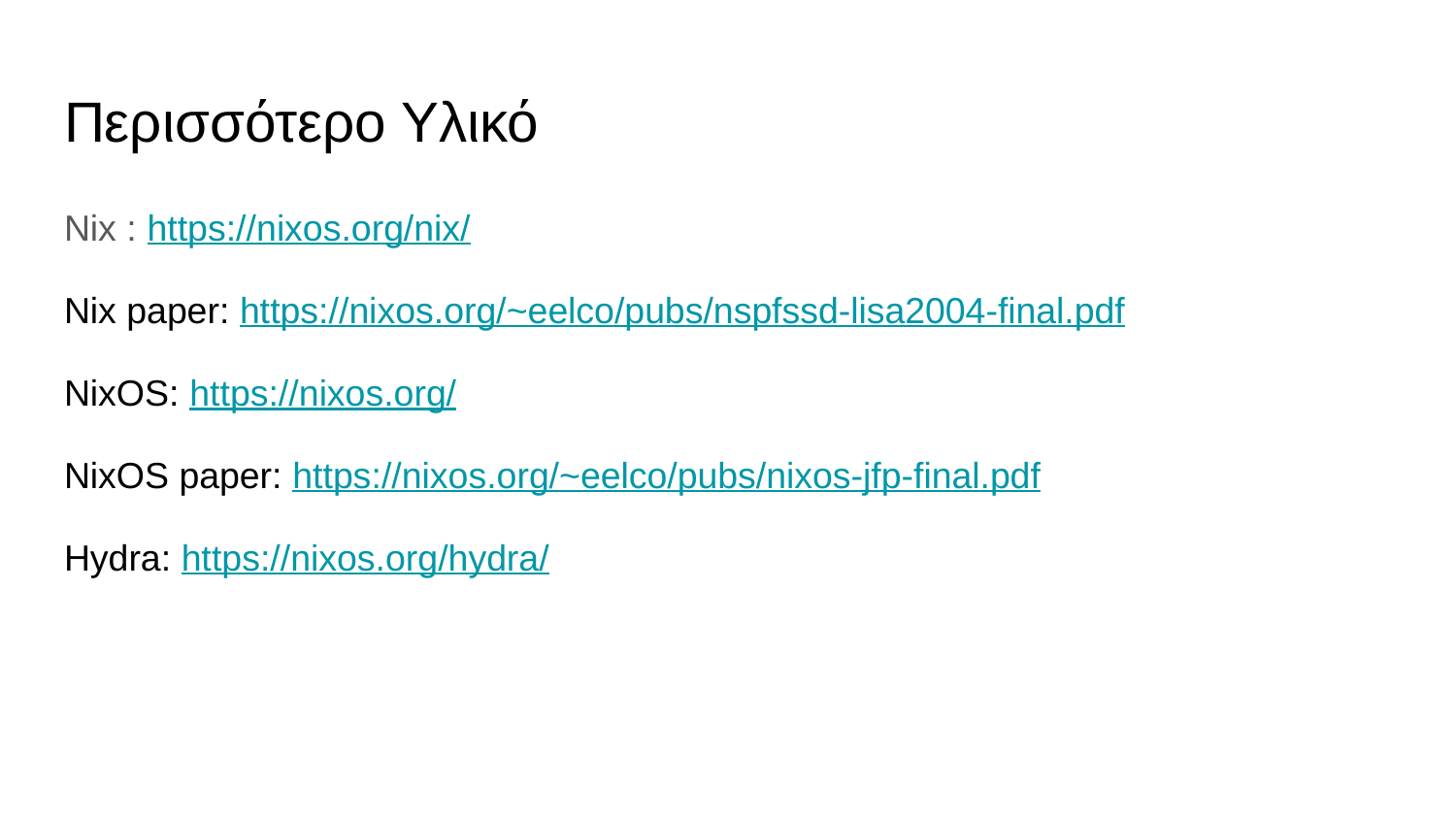

# Περισσότερο Υλικό
Nix : https://nixos.org/nix/
Nix paper: https://nixos.org/~eelco/pubs/nspfssd-lisa2004-final.pdf
NixOS: https://nixos.org/
NixOS paper: https://nixos.org/~eelco/pubs/nixos-jfp-final.pdf
Hydra: https://nixos.org/hydra/